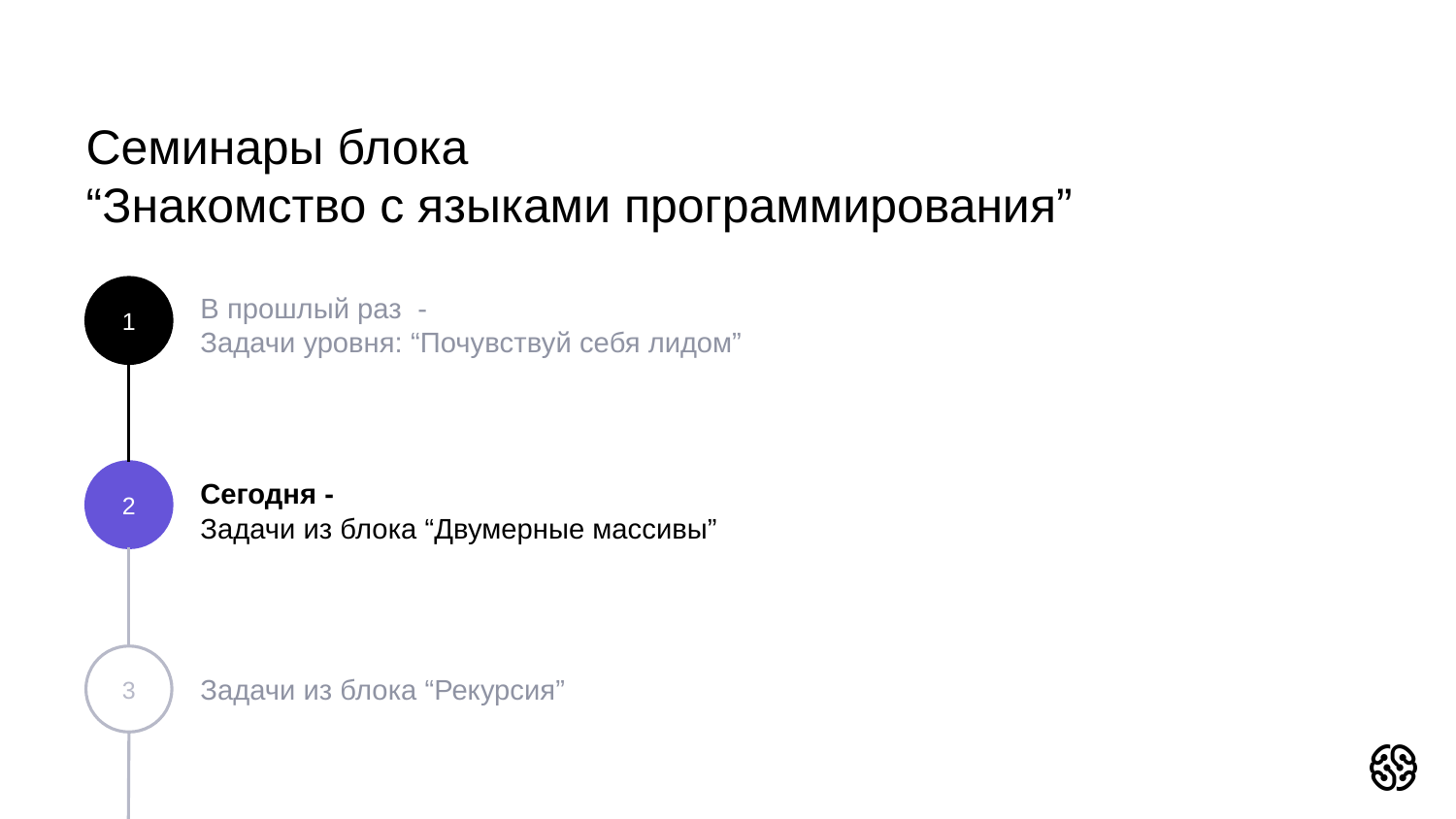

# Семинары блока
“Знакомство с языками программирования”
В прошлый раз  -
Задачи уровня: “Почувствуй себя лидом”

1
2
Сегодня -
Задачи из блока “Двумерные массивы”
3
Задачи из блока “Рекурсия”